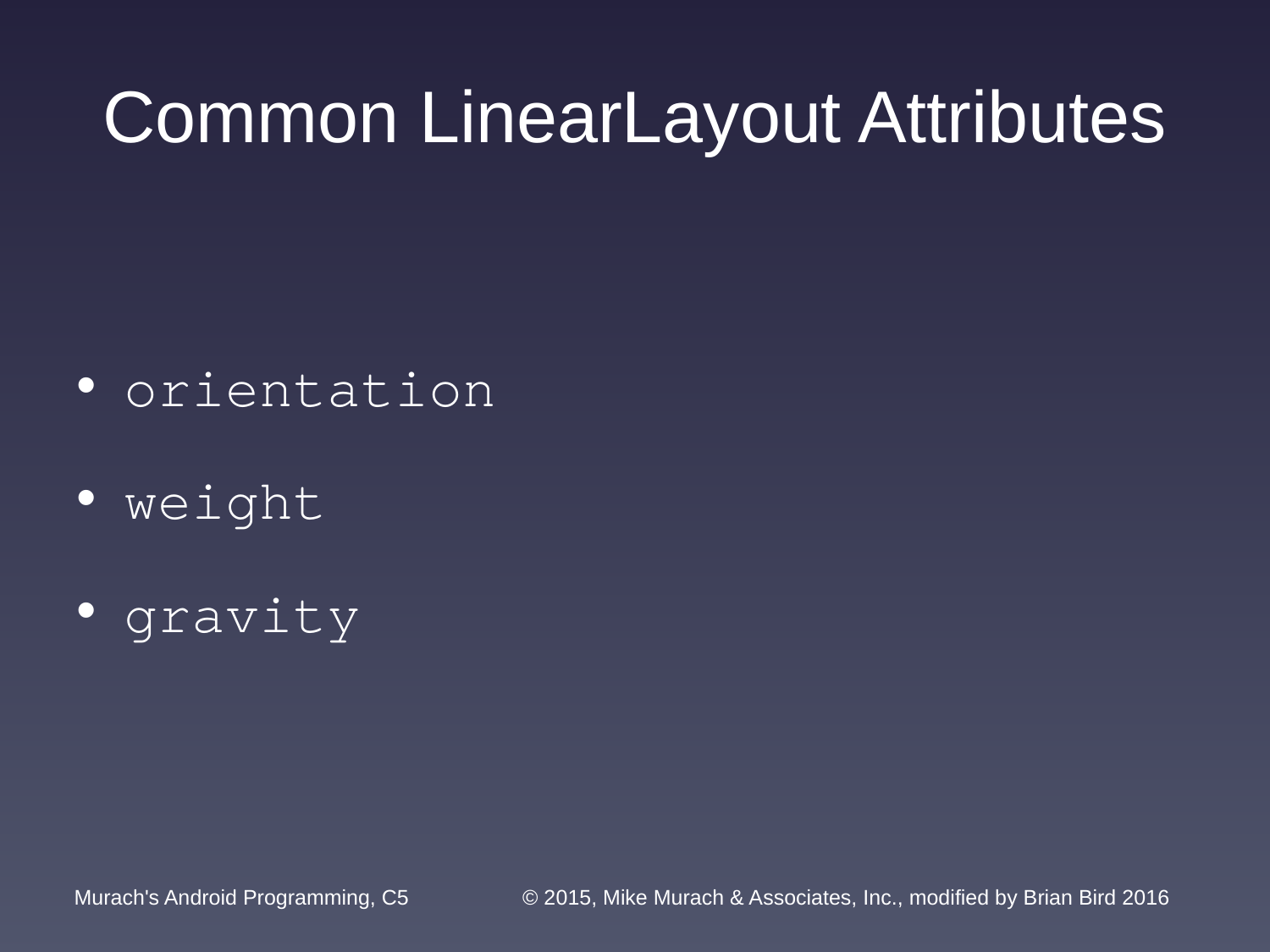

# Common LinearLayout Attributes
orientation
weight
gravity

Murach's Android Programming, C5
© 2015, Mike Murach & Associates, Inc., modified by Brian Bird 2016